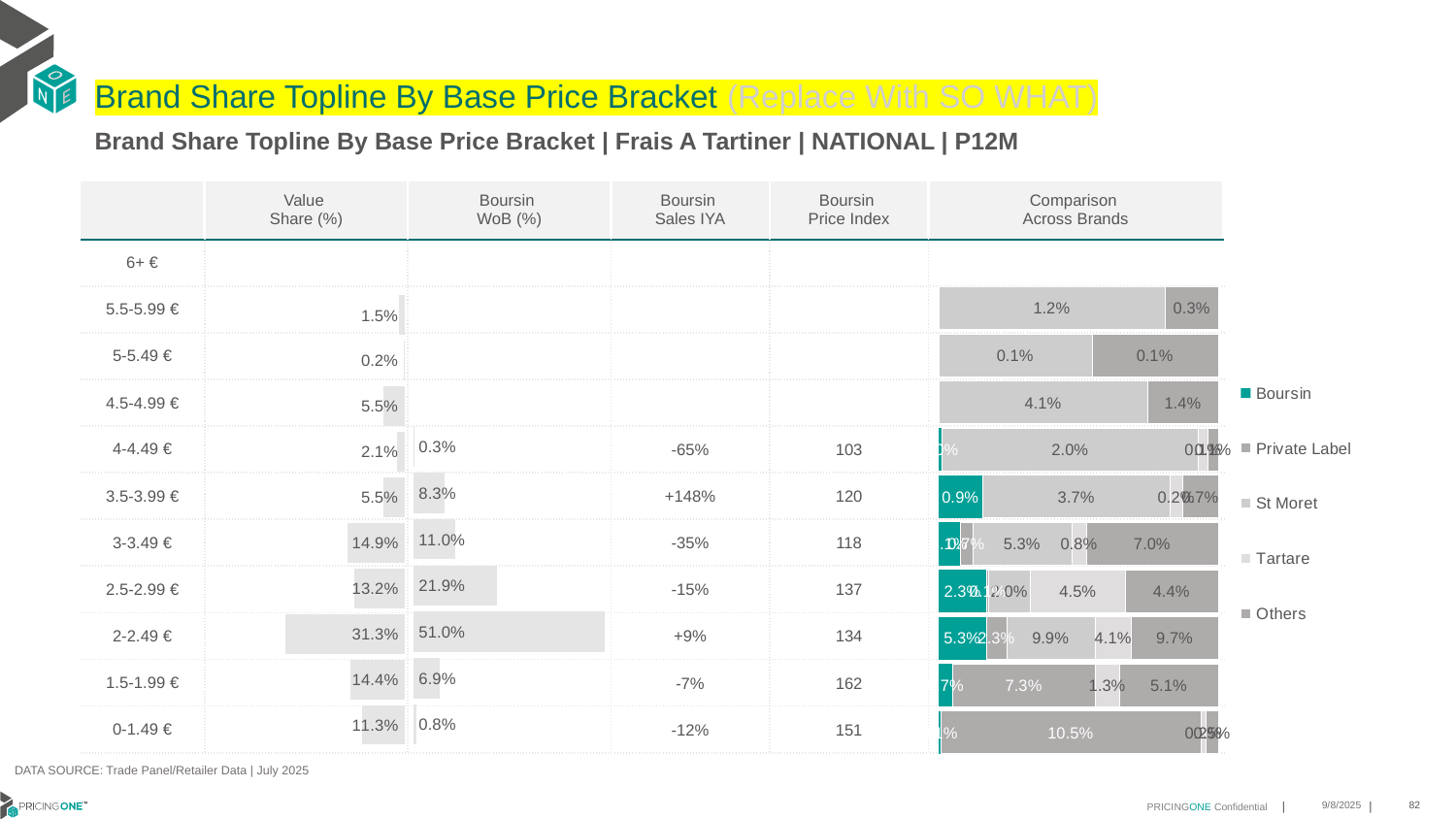

# Brand Share Topline By Base Price Bracket (Replace With SO WHAT)
Brand Share Topline By Base Price Bracket | Frais A Tartiner | NATIONAL | P12M
|  | Value Share (%) | Boursin WoB (%) | Boursin Sales IYA | Boursin Price Index | Comparison Across Brands |
| --- | --- | --- | --- | --- | --- |
| 6+ € |  |  |  |  |  |
| 5.5-5.99 € |  |  |  |  |  |
| 5-5.49 € |  |  |  |  |  |
| 4.5-4.99 € |  |  |  |  |  |
| 4-4.49 € |  |  | -65% | 103 |  |
| 3.5-3.99 € |  |  | +148% | 120 |  |
| 3-3.49 € |  |  | -35% | 118 |  |
| 2.5-2.99 € |  |  | -15% | 137 |  |
| 2-2.49 € |  |  | +9% | 134 |  |
| 1.5-1.99 € |  |  | -7% | 162 |  |
| 0-1.49 € |  |  | -12% | 151 |  |

### Chart

| Category | Boursin | Private Label | St Moret | Tartare | Others |
|---|---|---|---|---|---|
| 6+ € | None | None | None | None | None |
| 5.5-5.99 € | None | None | 0.011985164985288267 | None | 0.0027844733599744808 |
| 5-5.49 € | None | None | 0.0012722889935880576 | None | 0.0010451960000806893 |
| 4.5-4.99 € | None | None | 0.04111799119349209 | None | 0.013771799329136473 |
| 4-4.49 € | 0.00025625255554798197 | None | 0.01964400100591961 | 0.0007302143809953935 | 0.0007868922511228725 |
| 3.5-3.99 € | 0.008625645312964784 | None | 0.03684365871006449 | 0.002482041274311282 | 0.007003858994992459 |
| 3-3.49 € | 0.011454911291099035 | 0.006758116748491954 | 0.05278318646426954 | 0.007953349093370941 | 0.07032692999275247 |
| 2.5-2.99 € | 0.022883483224079806 | 0.0007679347954729691 | 0.019659083486418913 | 0.045077146064882764 | 0.043901340960285834 |
| 2-2.49 € | 0.05329603119673971 | 0.022935538054355796 | 0.09889606551076677 | 0.040714226263446604 | 0.09715358044943556 |
| 1.5-1.99 € | 0.007252018986606235 | 0.0730226604372606 | None | 0.012633624871253015 | 0.05060576461680686 |
| 0-1.49 € | 0.0008013164346853945 | 0.10546484409120517 | None | 0.002038627418989332 | 0.004945521567264131 |

### Chart

| Category | Value Share |
|---|---|
|  | None |

### Chart

| Category | Brand WoB % |
|---|---|
|  | None |
DATA SOURCE: Trade Panel/Retailer Data | July 2025

9/8/2025
82